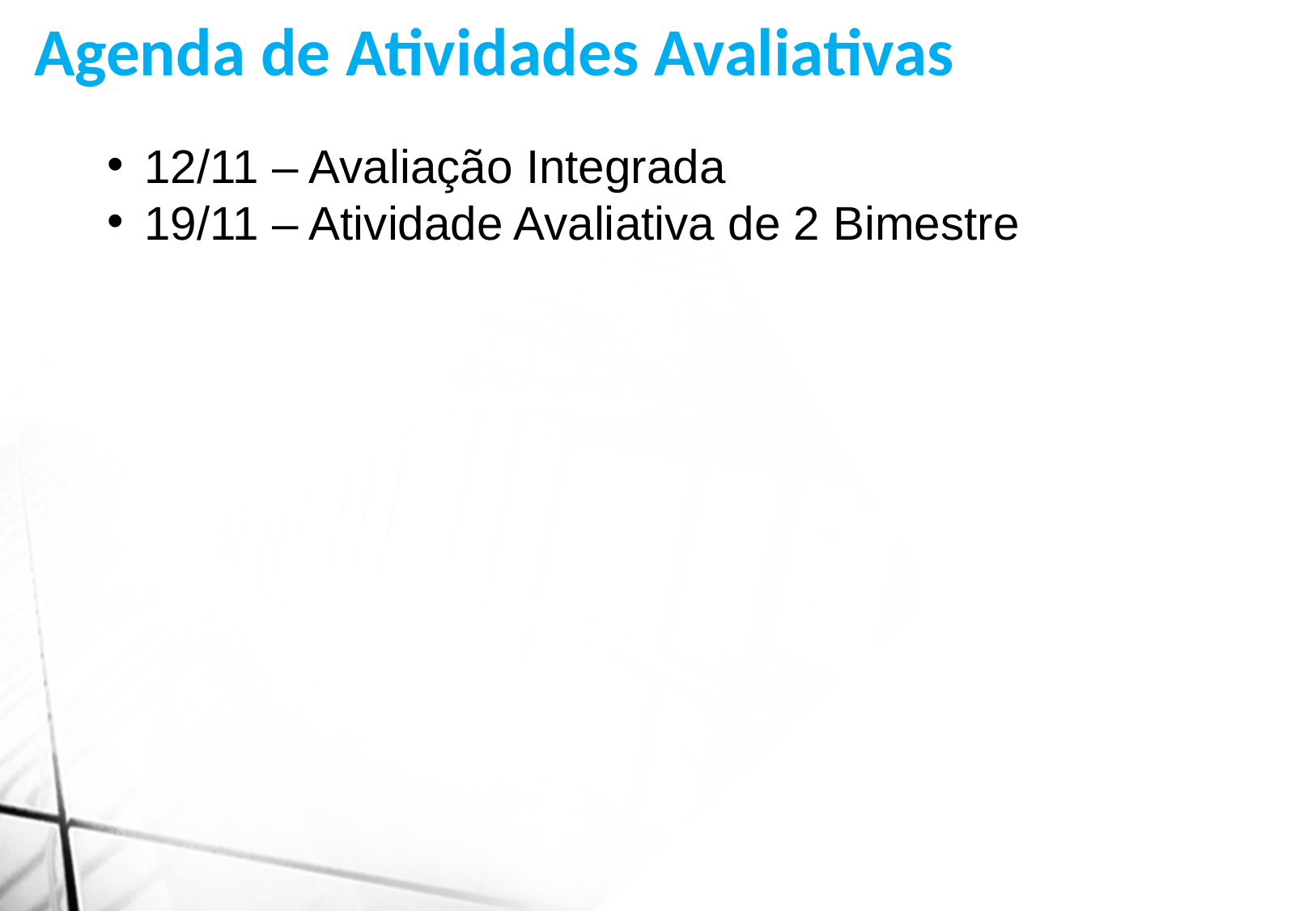

Agenda de Atividades Avaliativas
12/11 – Avaliação Integrada
19/11 – Atividade Avaliativa de 2 Bimestre